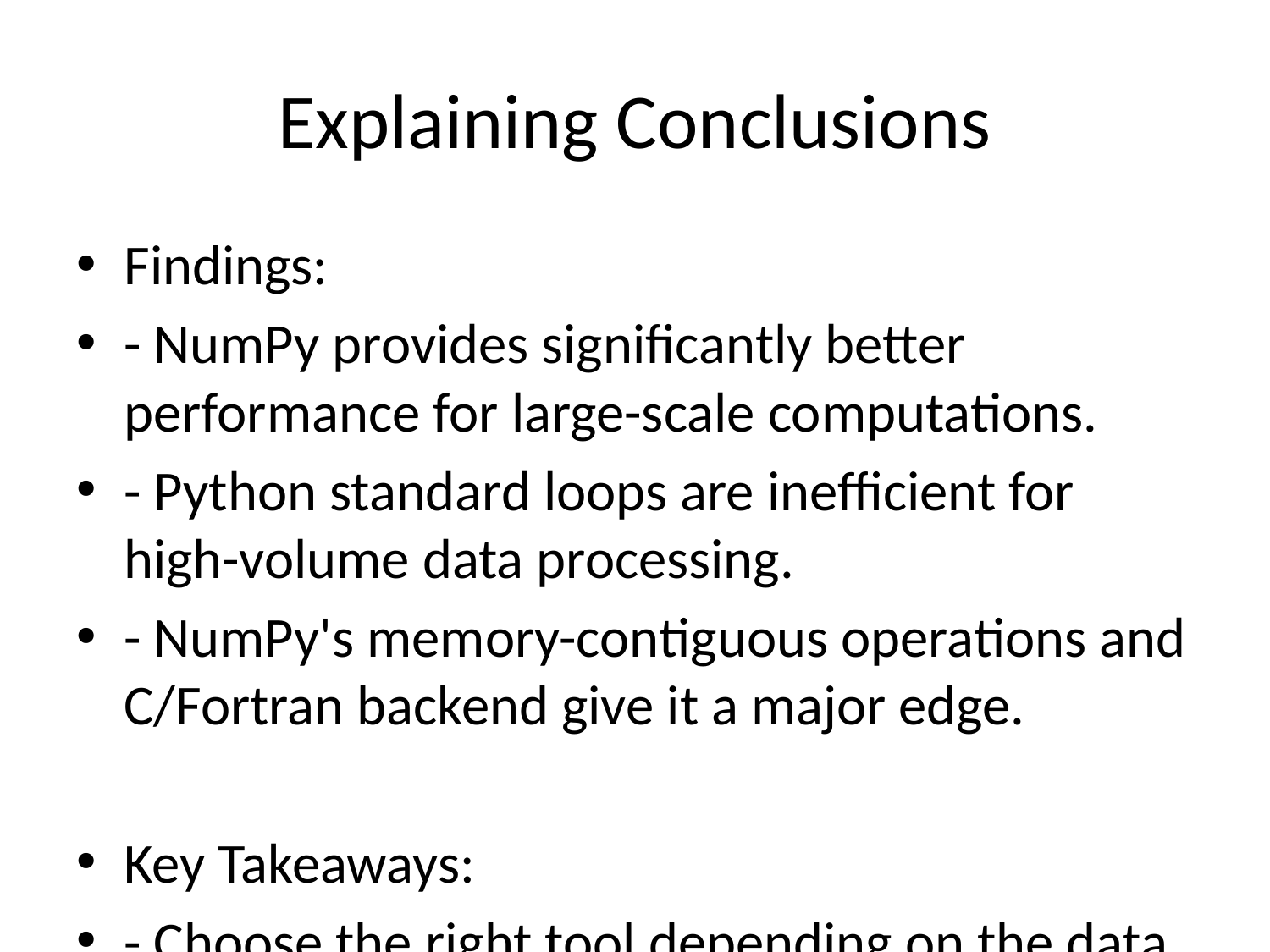

# Explaining Conclusions
Findings:
- NumPy provides significantly better performance for large-scale computations.
- Python standard loops are inefficient for high-volume data processing.
- NumPy's memory-contiguous operations and C/Fortran backend give it a major edge.

Key Takeaways:
- Choose the right tool depending on the data size and computational complexity.
- NumPy is ideal for data science, AI, and numerical computing.
- Visualization and teamwork are essential for performance analysis.